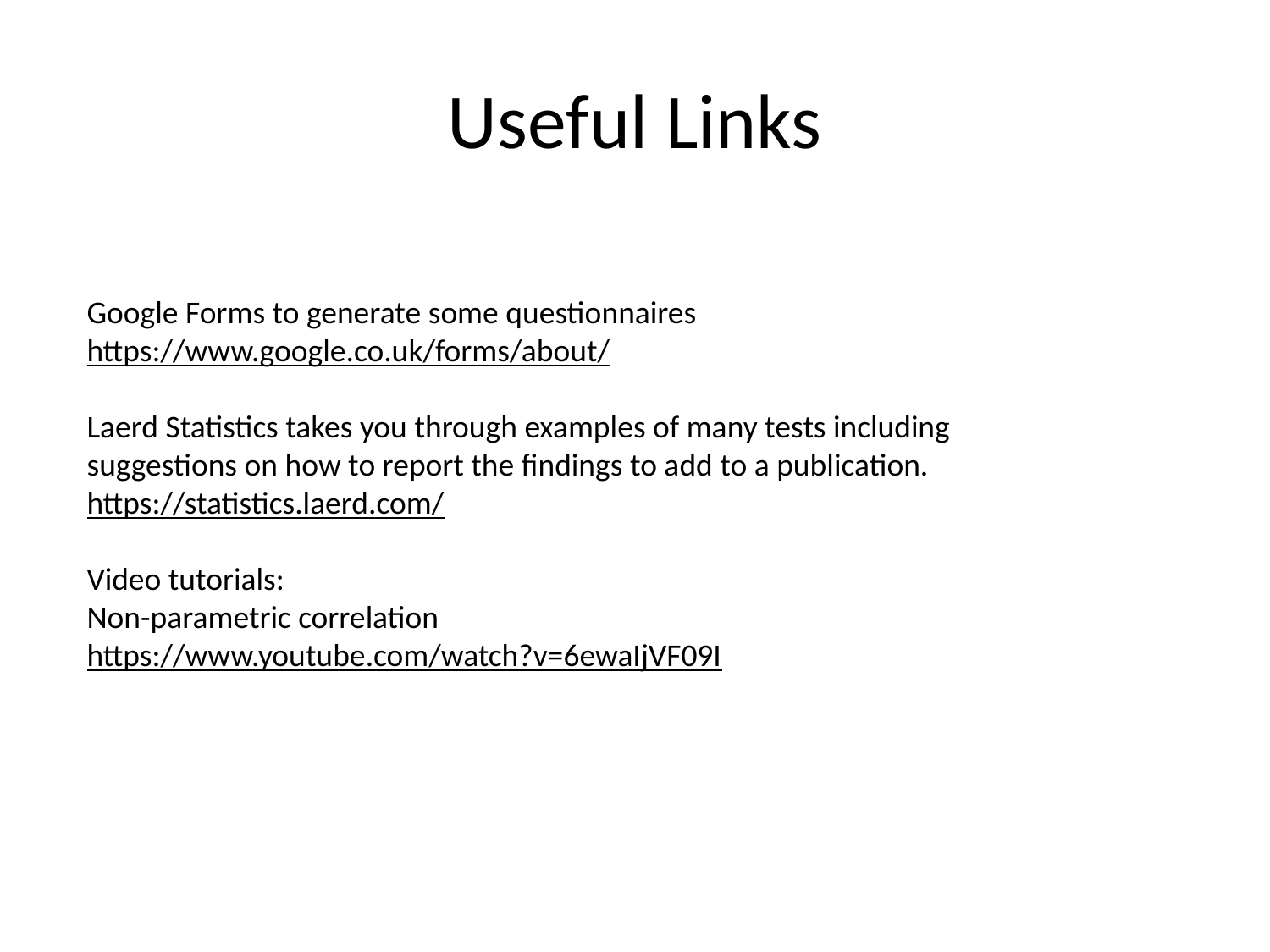

# Useful Links
Google Forms to generate some questionnaires
https://www.google.co.uk/forms/about/

Laerd Statistics takes you through examples of many tests including suggestions on how to report the findings to add to a publication.
https://statistics.laerd.com/

Video tutorials:
Non-parametric correlation
https://www.youtube.com/watch?v=6ewaIjVF09I